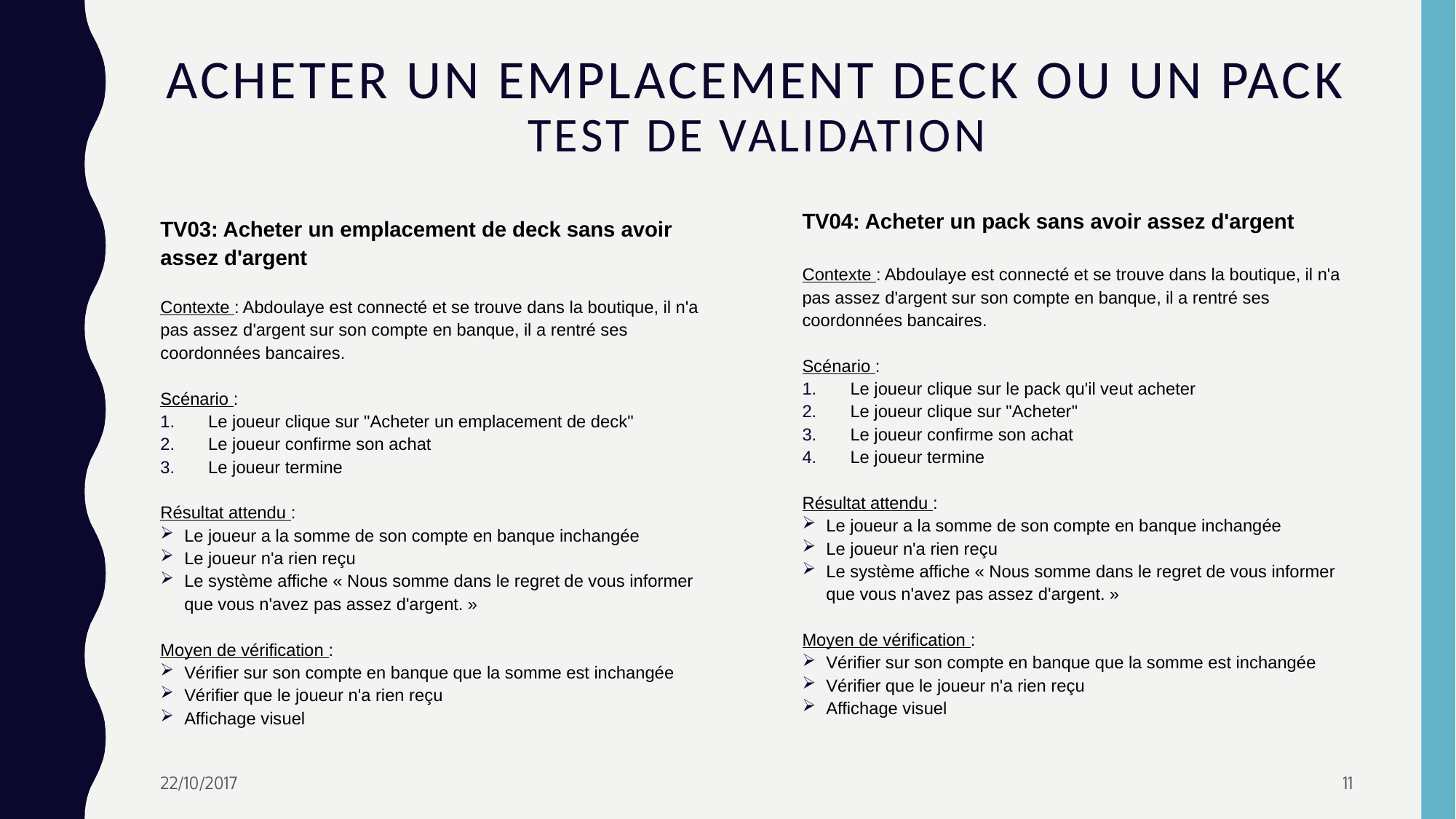

# Acheter un emplacement deck ou un pack Test de validation
TV04: Acheter un pack sans avoir assez d'argent

Contexte : Abdoulaye est connecté et se trouve dans la boutique, il n'a pas assez d'argent sur son compte en banque, il a rentré ses coordonnées bancaires.

Scénario :
Le joueur clique sur le pack qu'il veut acheter
Le joueur clique sur "Acheter"
Le joueur confirme son achat
Le joueur termine

Résultat attendu :
Le joueur a la somme de son compte en banque inchangée
Le joueur n'a rien reçu
Le système affiche « Nous somme dans le regret de vous informer que vous n'avez pas assez d'argent. »

Moyen de vérification :
Vérifier sur son compte en banque que la somme est inchangée
Vérifier que le joueur n'a rien reçu
Affichage visuel
TV03: Acheter un emplacement de deck sans avoir assez d'argent

Contexte : Abdoulaye est connecté et se trouve dans la boutique, il n'a pas assez d'argent sur son compte en banque, il a rentré ses coordonnées bancaires.

Scénario :
Le joueur clique sur "Acheter un emplacement de deck"
Le joueur confirme son achat
Le joueur termine

Résultat attendu :
Le joueur a la somme de son compte en banque inchangée
Le joueur n'a rien reçu
Le système affiche « Nous somme dans le regret de vous informer que vous n'avez pas assez d'argent. »

Moyen de vérification :
Vérifier sur son compte en banque que la somme est inchangée
Vérifier que le joueur n'a rien reçu
Affichage visuel

22/10/2017
11